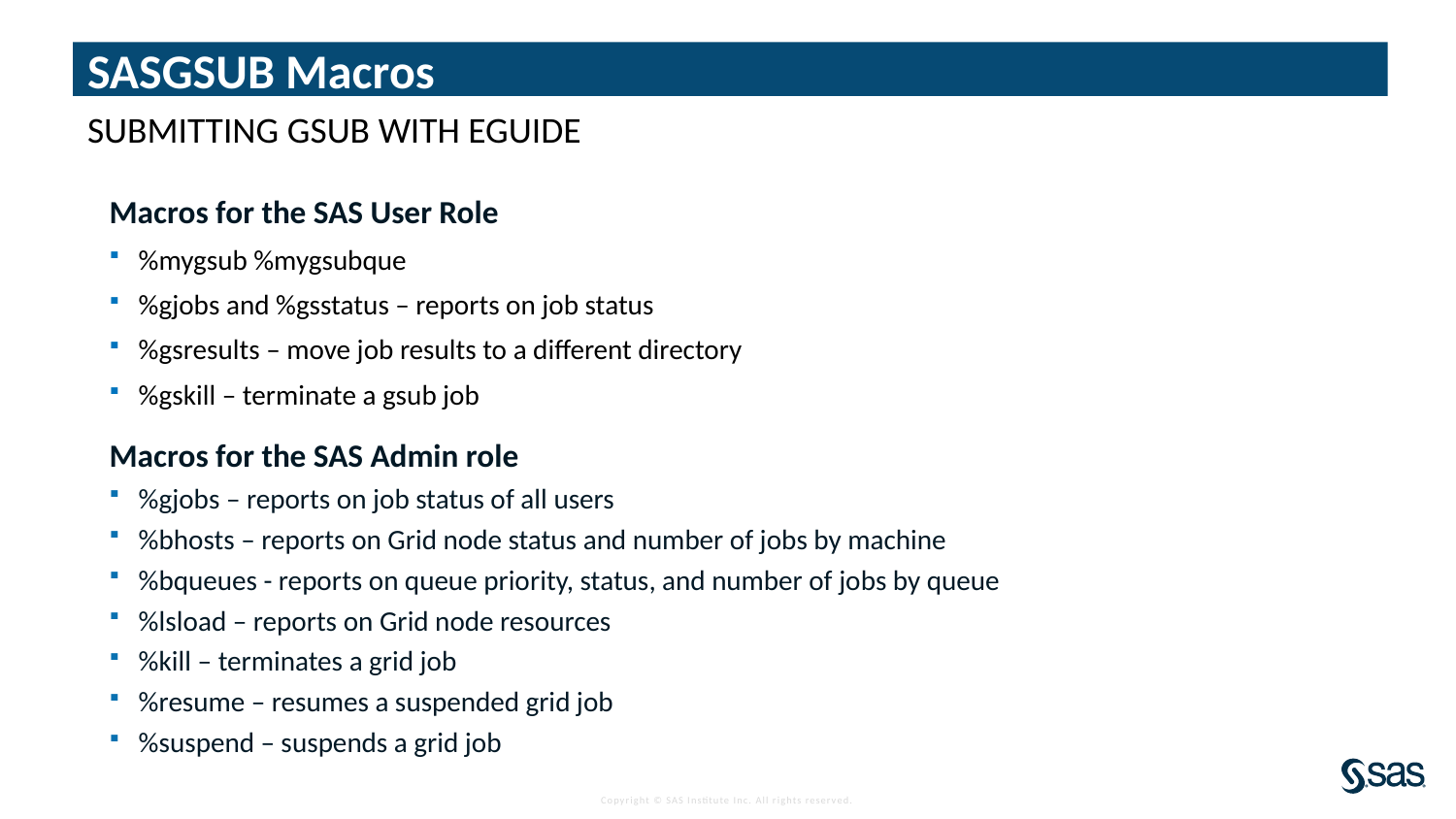

# SASGSUB Macros
Submitting gsub with EGuide
Macros for the SAS User Role
%mygsub %mygsubque
%gjobs and %gsstatus – reports on job status
%gsresults – move job results to a different directory
%gskill – terminate a gsub job
Macros for the SAS Admin role
%gjobs – reports on job status of all users
%bhosts – reports on Grid node status and number of jobs by machine
%bqueues - reports on queue priority, status, and number of jobs by queue
%lsload – reports on Grid node resources
%kill – terminates a grid job
%resume – resumes a suspended grid job
%suspend – suspends a grid job